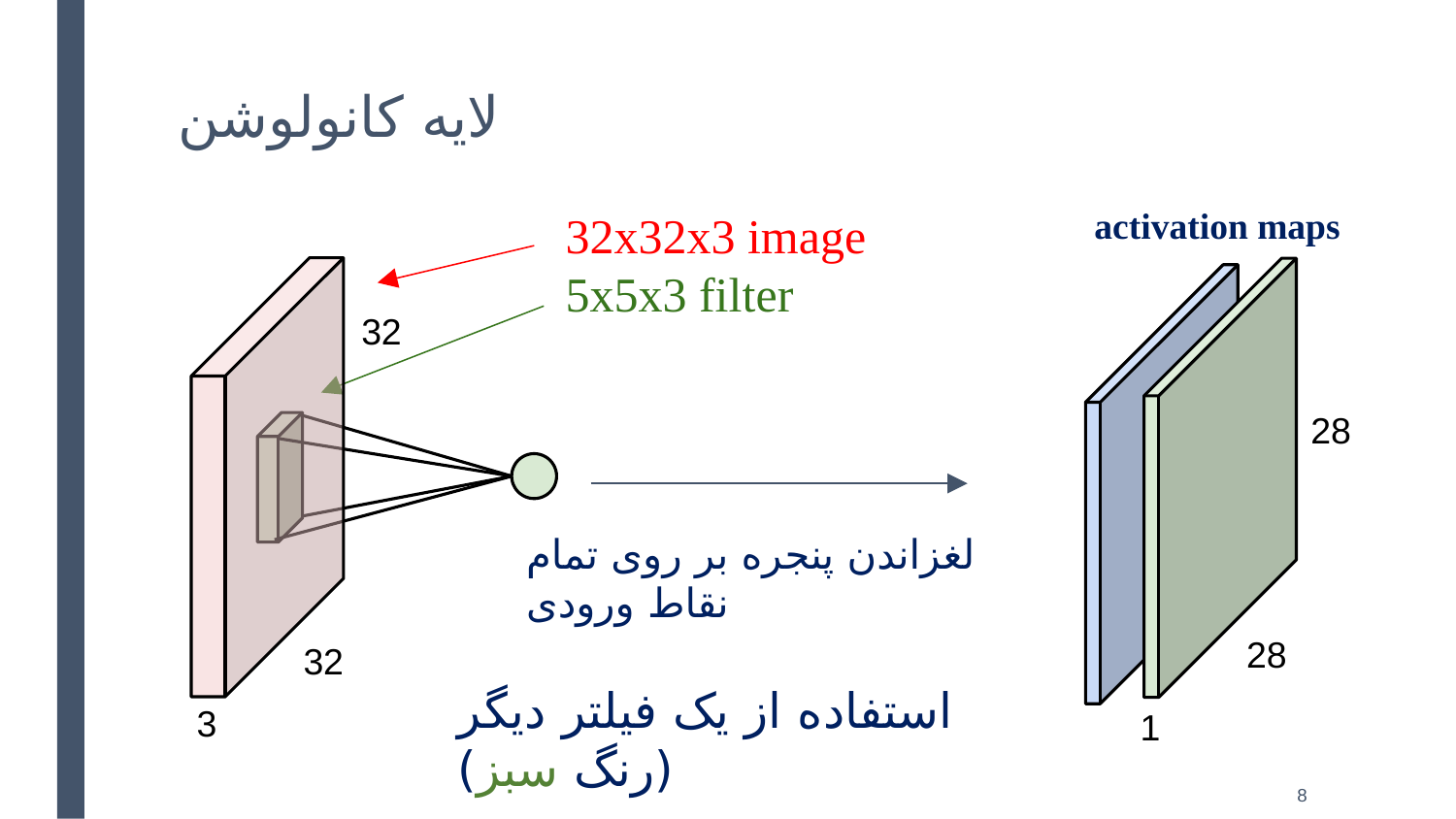

# لایه کانولوشن
activation maps
32x32x3 image
5x5x3 filter

32
28

لغزاندن پنجره بر روی تمام نقاط ورودی
28
32
استفاده از یک فیلتر دیگر (رنگ سبز)
3
1
8